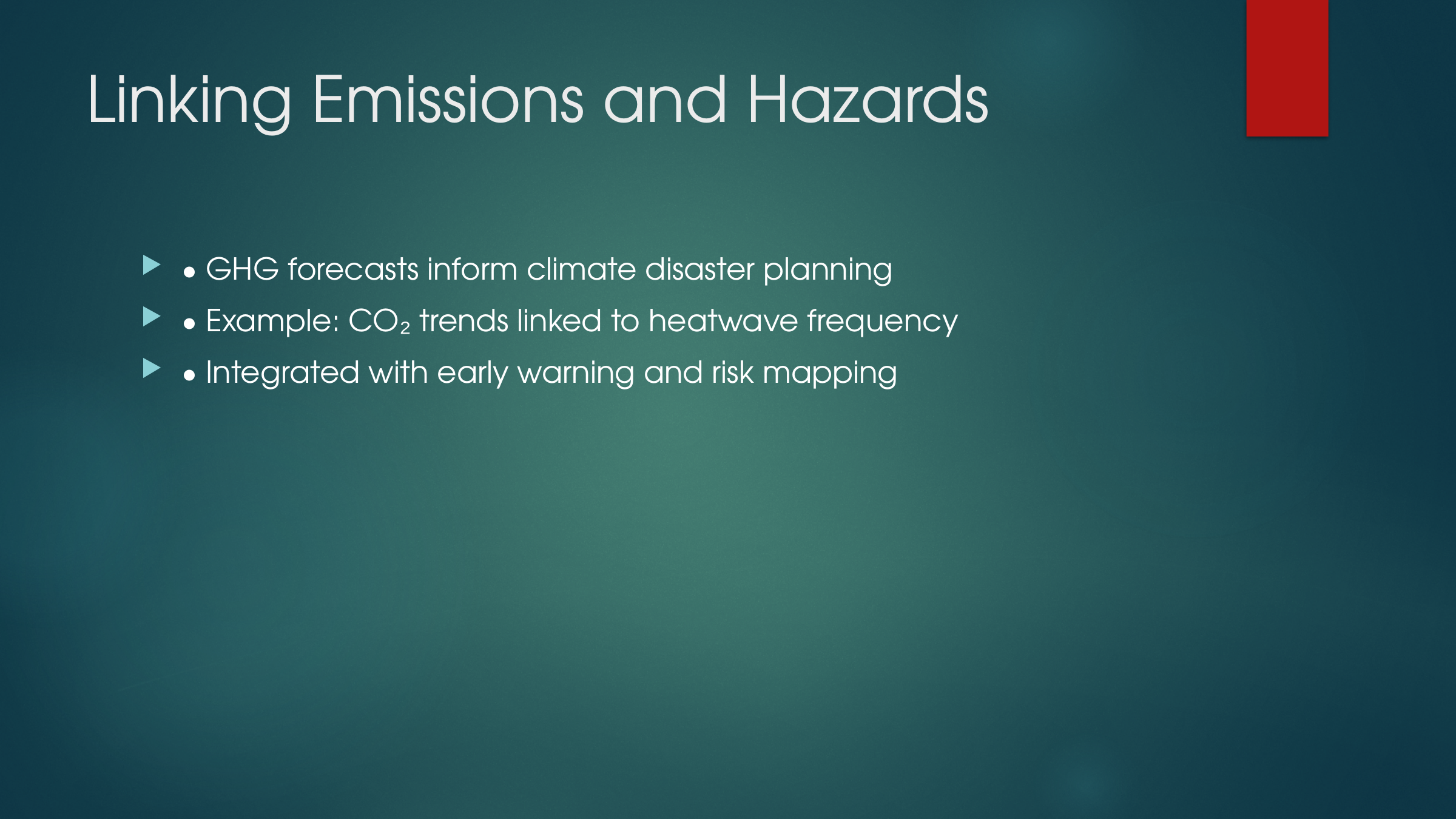

# Linking Emissions and Hazards
• GHG forecasts inform climate disaster planning
• Example: CO₂ trends linked to heatwave frequency
• Integrated with early warning and risk mapping